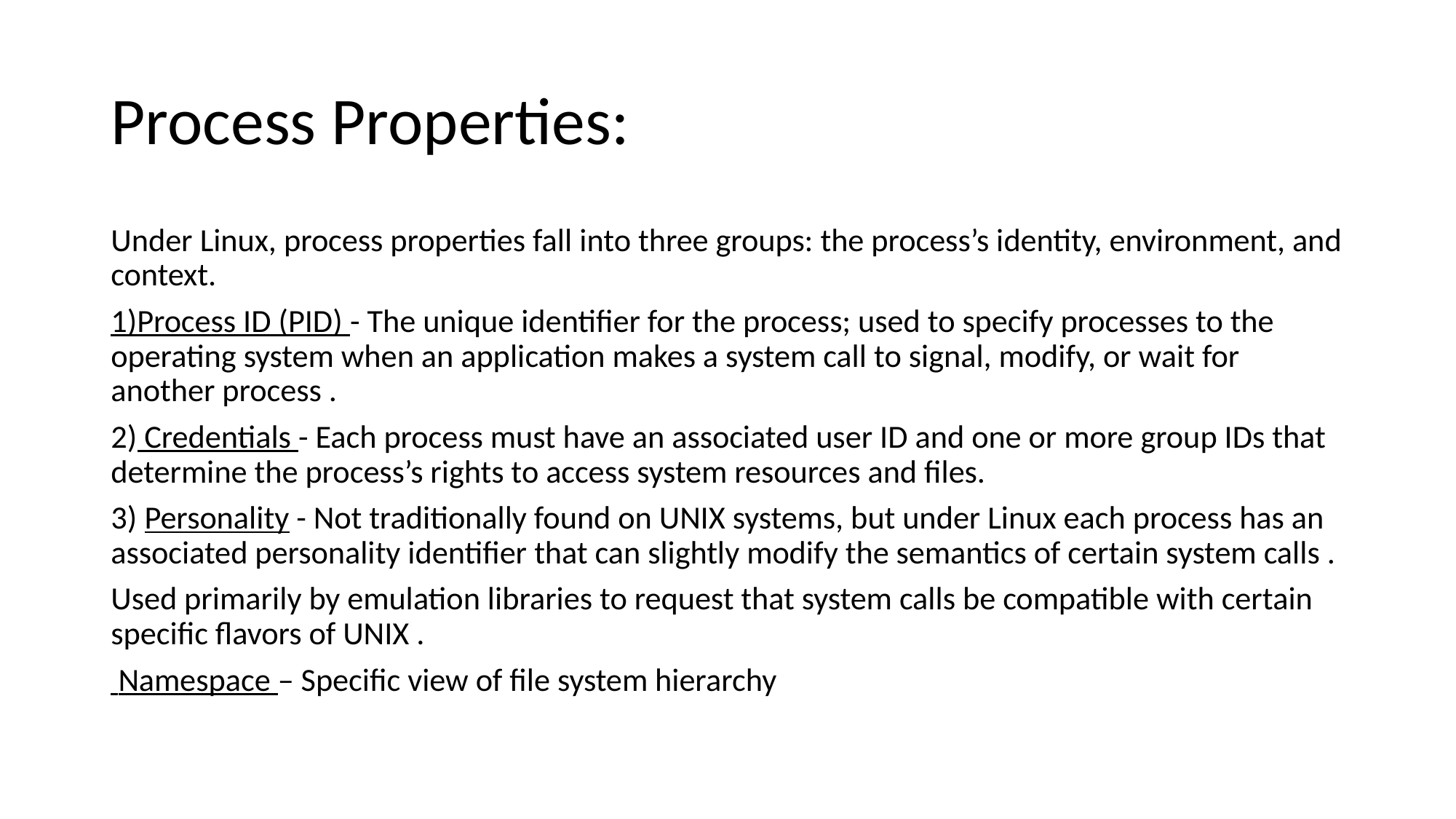

# Process Properties:
Under Linux, process properties fall into three groups: the process’s identity, environment, and context.
1)Process ID (PID) - The unique identifier for the process; used to specify processes to the operating system when an application makes a system call to signal, modify, or wait for another process .
2) Credentials - Each process must have an associated user ID and one or more group IDs that determine the process’s rights to access system resources and files.
3) Personality - Not traditionally found on UNIX systems, but under Linux each process has an associated personality identifier that can slightly modify the semantics of certain system calls .
Used primarily by emulation libraries to request that system calls be compatible with certain specific flavors of UNIX .
 Namespace – Specific view of file system hierarchy